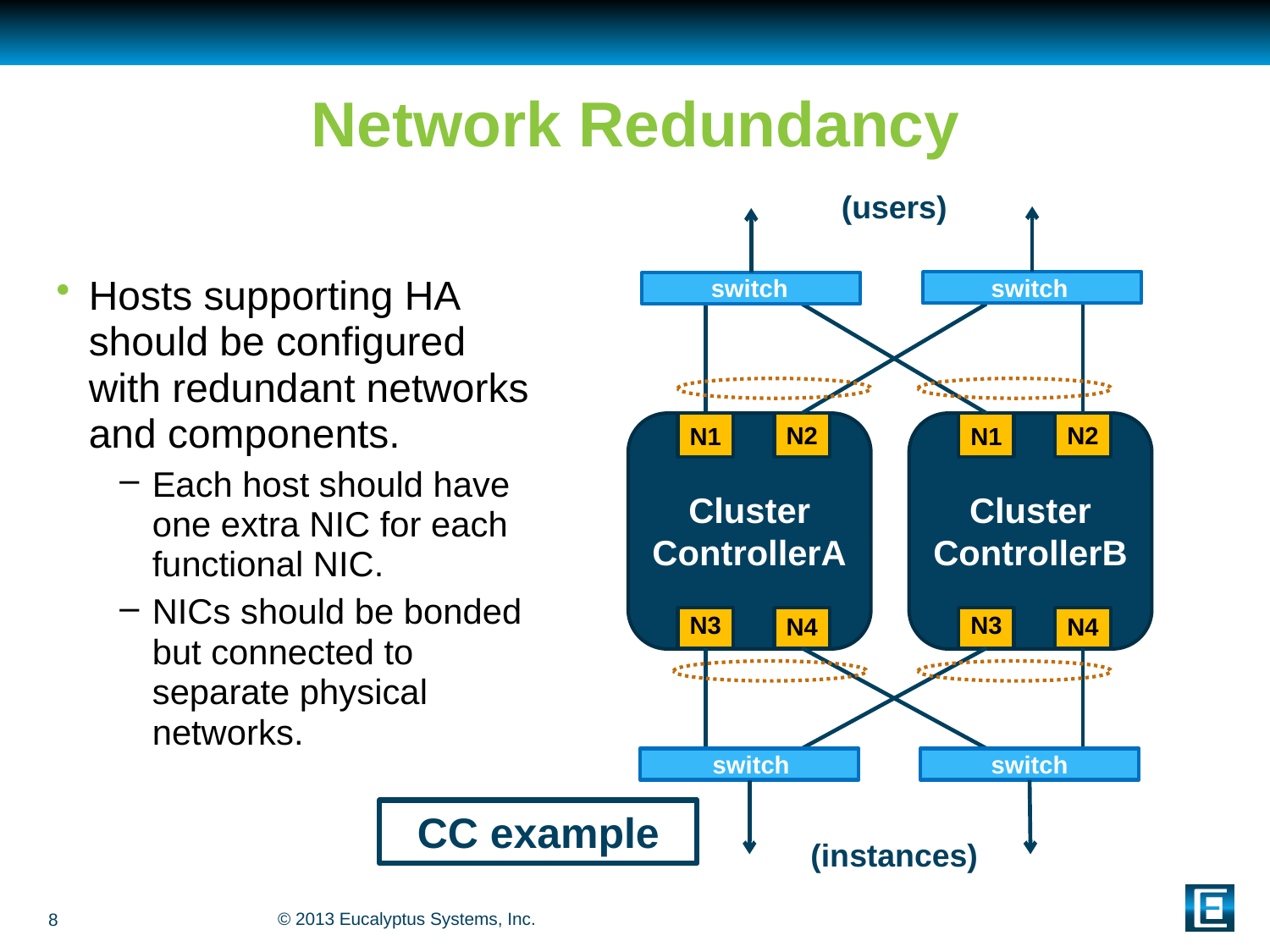

# Network Redundancy
(users)

N2
N1
N3
N4

N2
N1
Cluster ControllerA
N3
N4

(instances)
switch
switch
Cluster ControllerB
switch
switch

Hosts supporting HA should be configured with redundant networks and components.
Each host should have one extra NIC for each functional NIC.
NICs should be bonded but connected to separate physical networks.
CC example
8